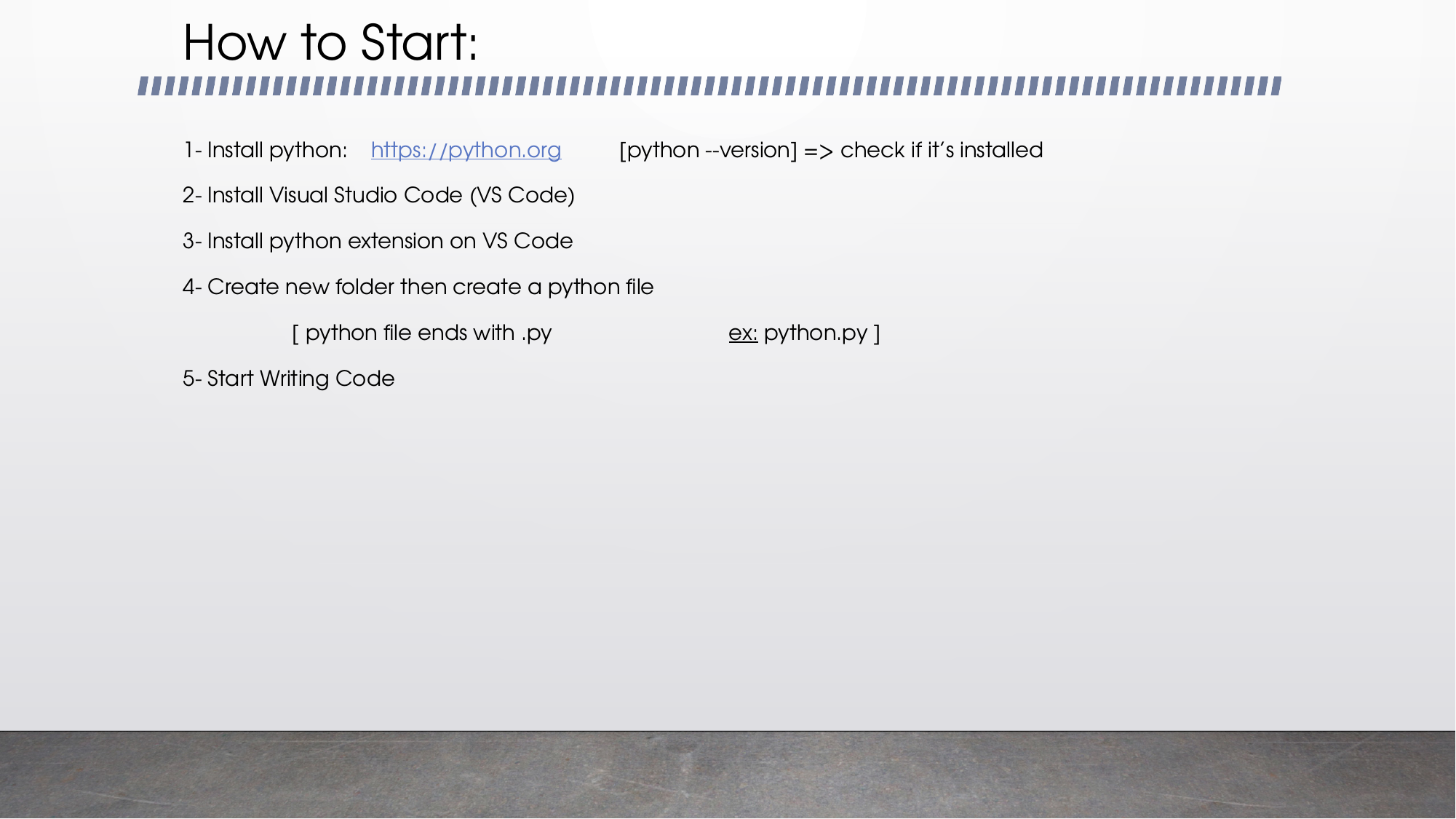

# How to Start:
1- Install python:    https://python.org 	[python --version] => check if it’s installed
2- Install Visual Studio Code (VS Code)
3- Install python extension on VS Code
4- Create new folder then create a python file
	[ python file ends with .py		ex: python.py ]
5- Start Writing Code